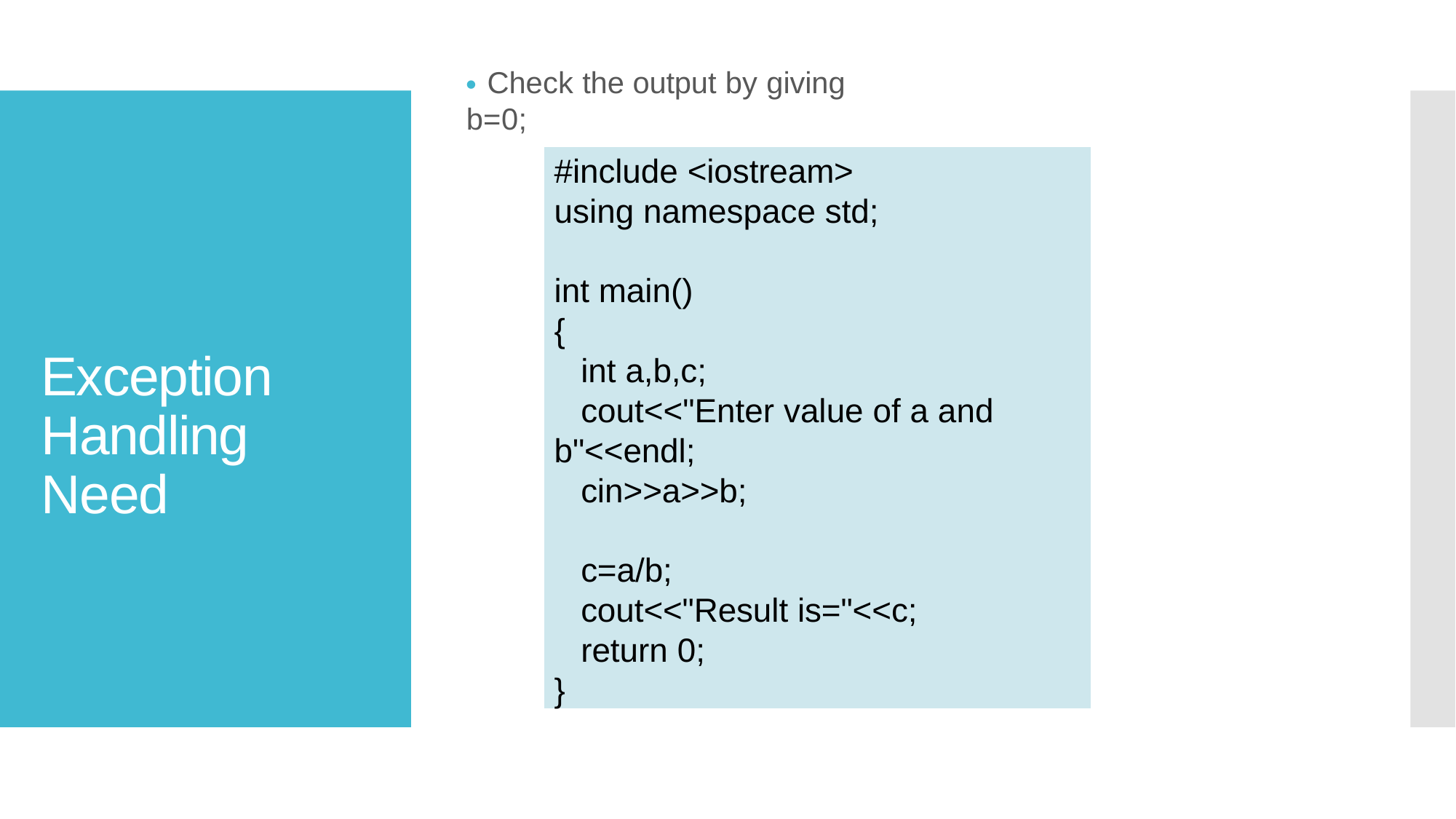

🞄 Check the output by giving b=0;
#include <iostream>
using namespace std;

int main()
{
int a,b,c;
cout<<"Enter value of a and
b"<<endl;
cin>>a>>b;

c=a/b;
cout<<"Result is="<<c;
return 0;
}
Exception  Handling Need